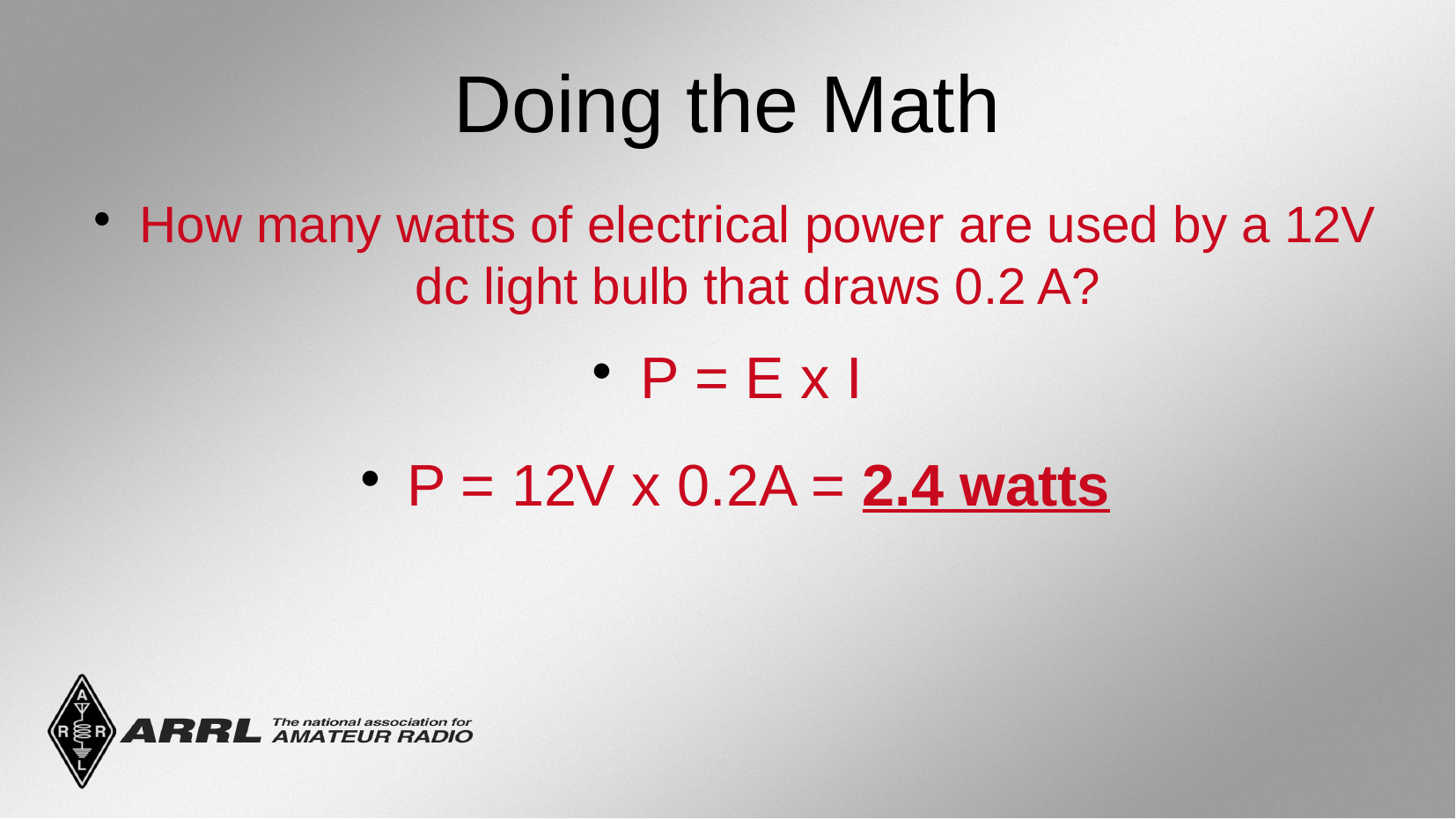

Doing the Math

How many watts of electrical power are used by a 12V dc light bulb that draws 0.2 A?
P = E x I
P = 12V x 0.2A = 2.4 watts